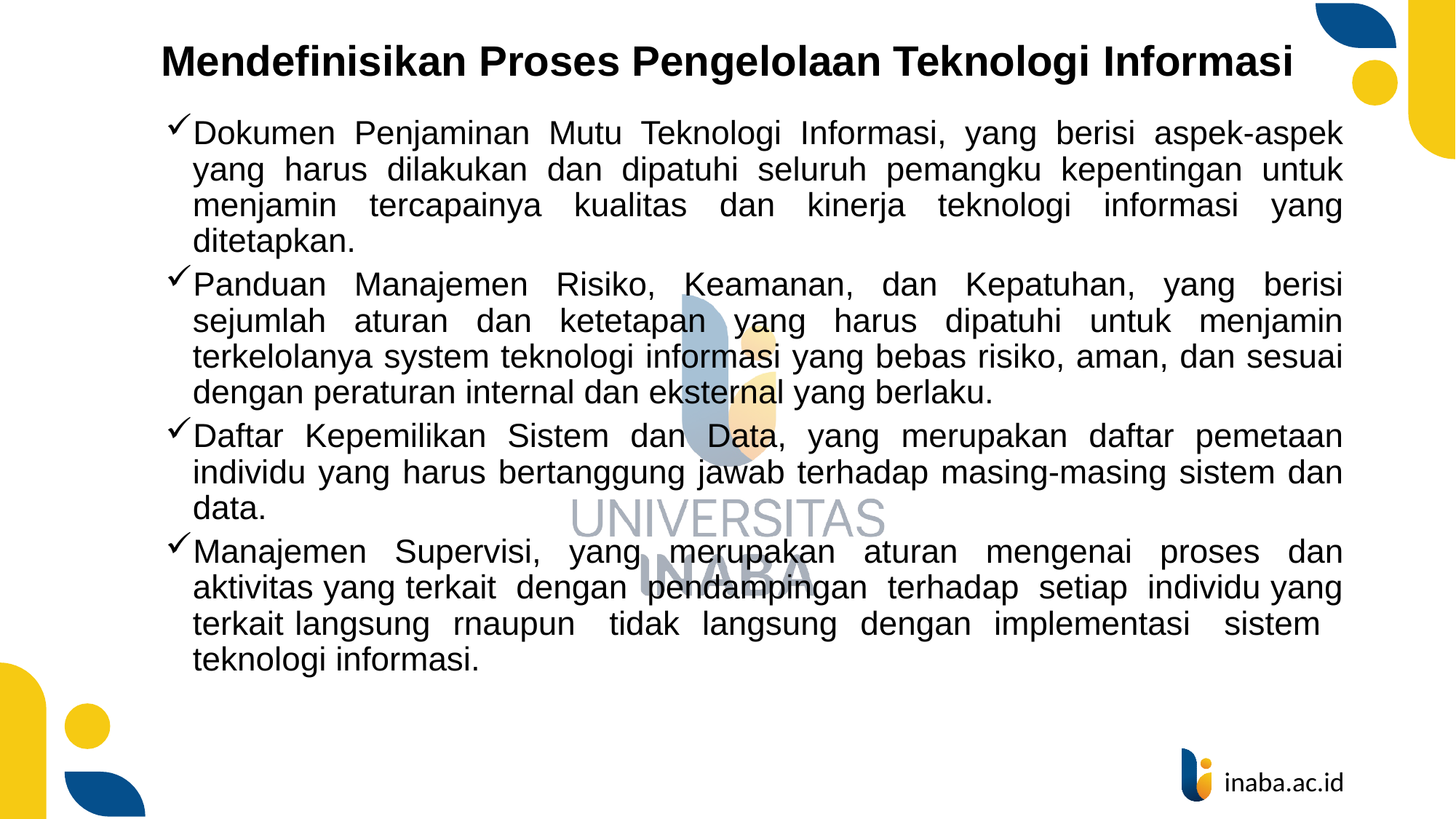

# Mendefinisikan Proses Pengelolaan Teknologi Informasi
Dokumen Penjaminan Mutu Teknologi Informasi, yang berisi aspek-aspek yang harus dilakukan dan dipatuhi seluruh pemangku kepentingan untuk menjamin tercapainya kualitas dan kinerja teknologi informasi yang ditetapkan.
Panduan Manajemen Risiko, Keamanan, dan Kepatuhan, yang berisi sejumlah aturan dan ketetapan yang harus dipatuhi untuk menjamin terkelolanya system teknologi informasi yang bebas risiko, aman, dan sesuai dengan peraturan internal dan eksternal yang berlaku.
Daftar Kepemilikan Sistem dan Data, yang merupakan daftar pemetaan individu yang harus bertanggung jawab terhadap masing-masing sistem dan data.
Manajemen Supervisi, yang merupakan aturan mengenai proses dan aktivitas yang terkait  dengan  pendampingan  terhadap  setiap  individu yang terkait langsung  rnaupun   tidak  langsung  dengan  implementasi   sistem   teknologi informasi.